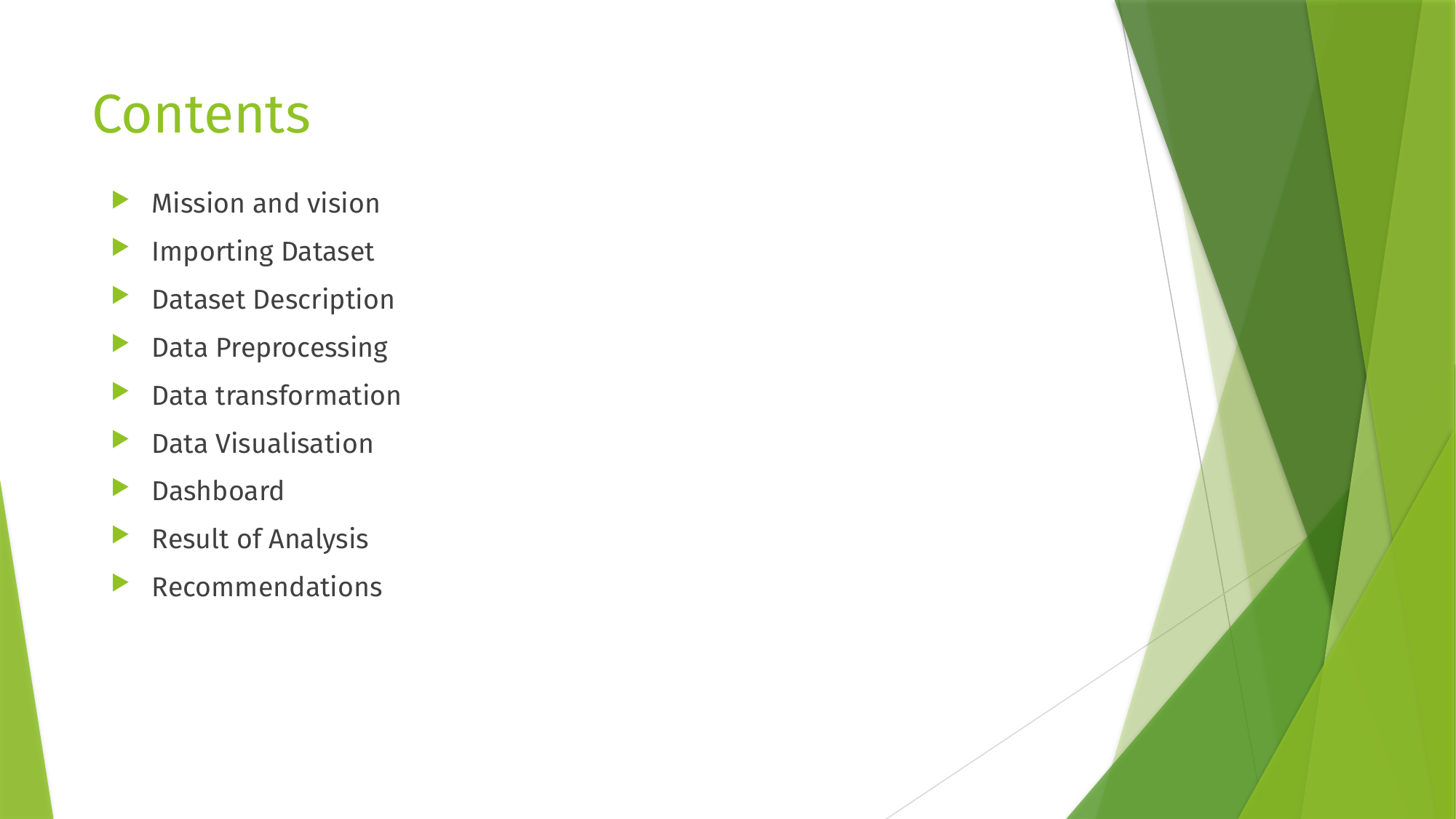

# Contents
Mission and vision
Importing Dataset
Dataset Description
Data Preprocessing
Data transformation
Data Visualisation
Dashboard
Result of Analysis
Recommendations